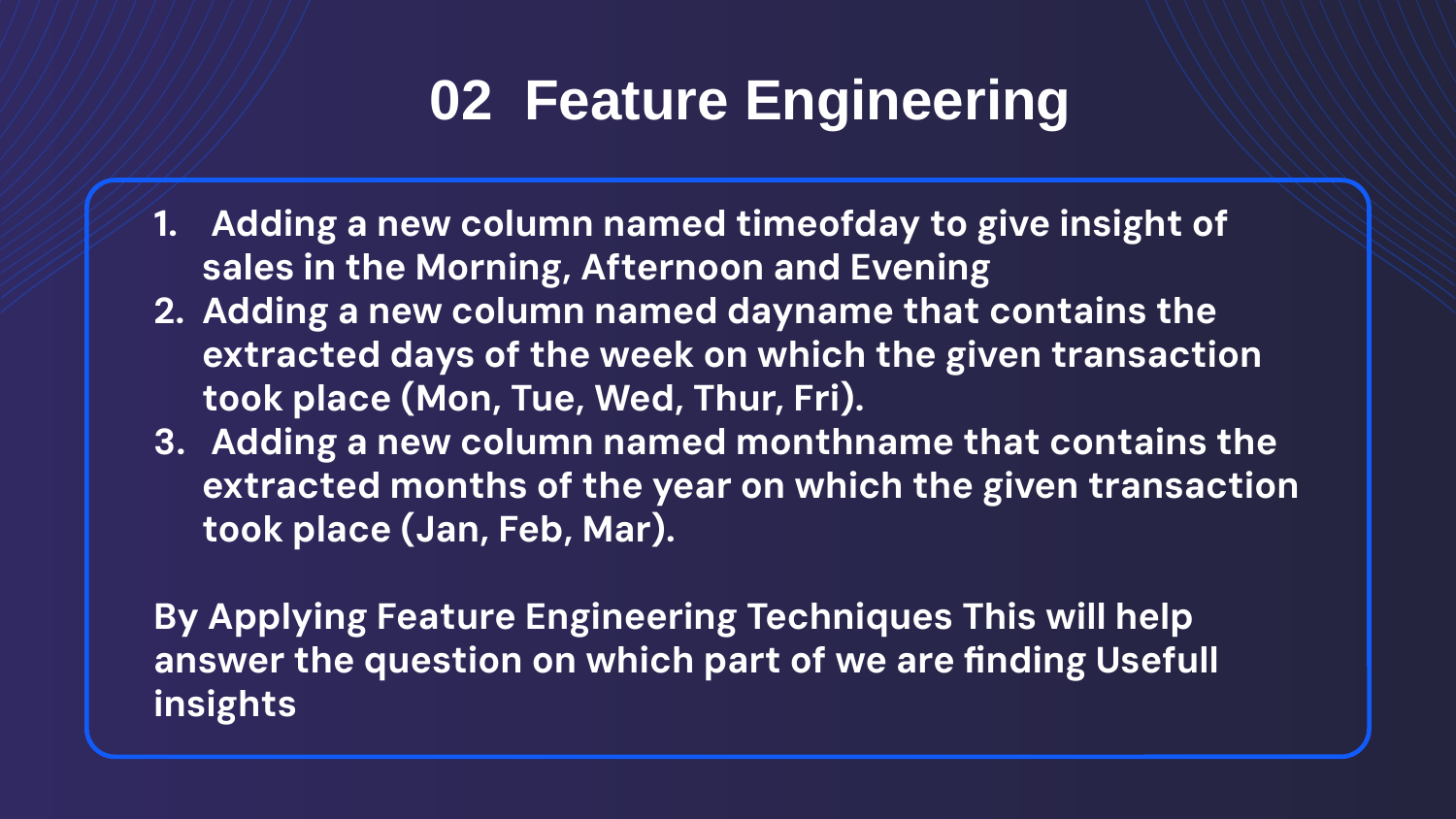

# 02  Feature Engineering
 Adding a new column named timeofday to give insight of sales in the Morning, Afternoon and Evening
Adding a new column named dayname that contains the extracted days of the week on which the given transaction took place (Mon, Tue, Wed, Thur, Fri).
 Adding a new column named monthname that contains the extracted months of the year on which the given transaction took place (Jan, Feb, Mar).

By Applying Feature Engineering Techniques This will help answer the question on which part of we are finding Usefull insights